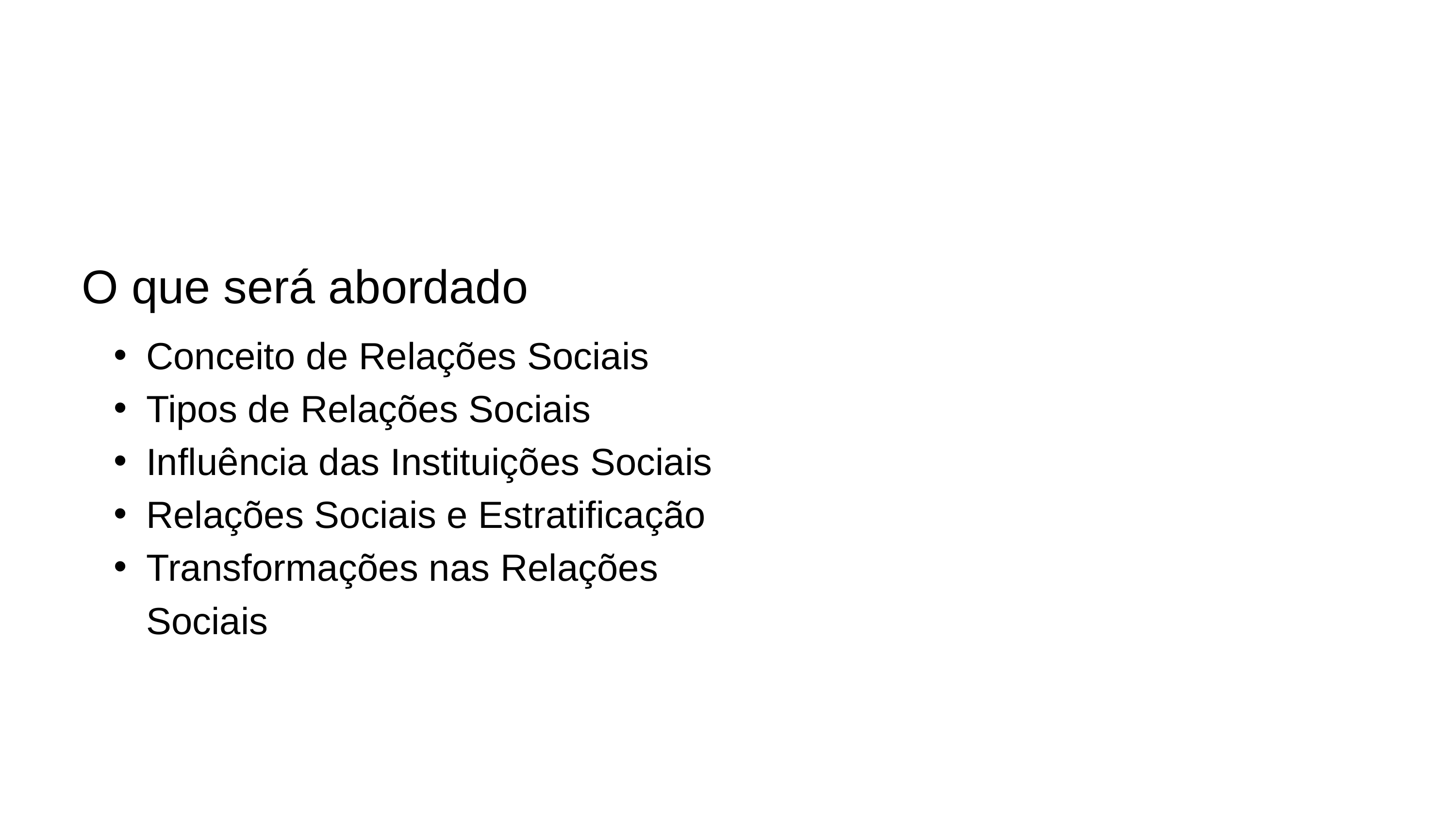

O que será abordado
Conceito de Relações Sociais
Tipos de Relações Sociais
Influência das Instituições Sociais
Relações Sociais e Estratificação
Transformações nas Relações Sociais